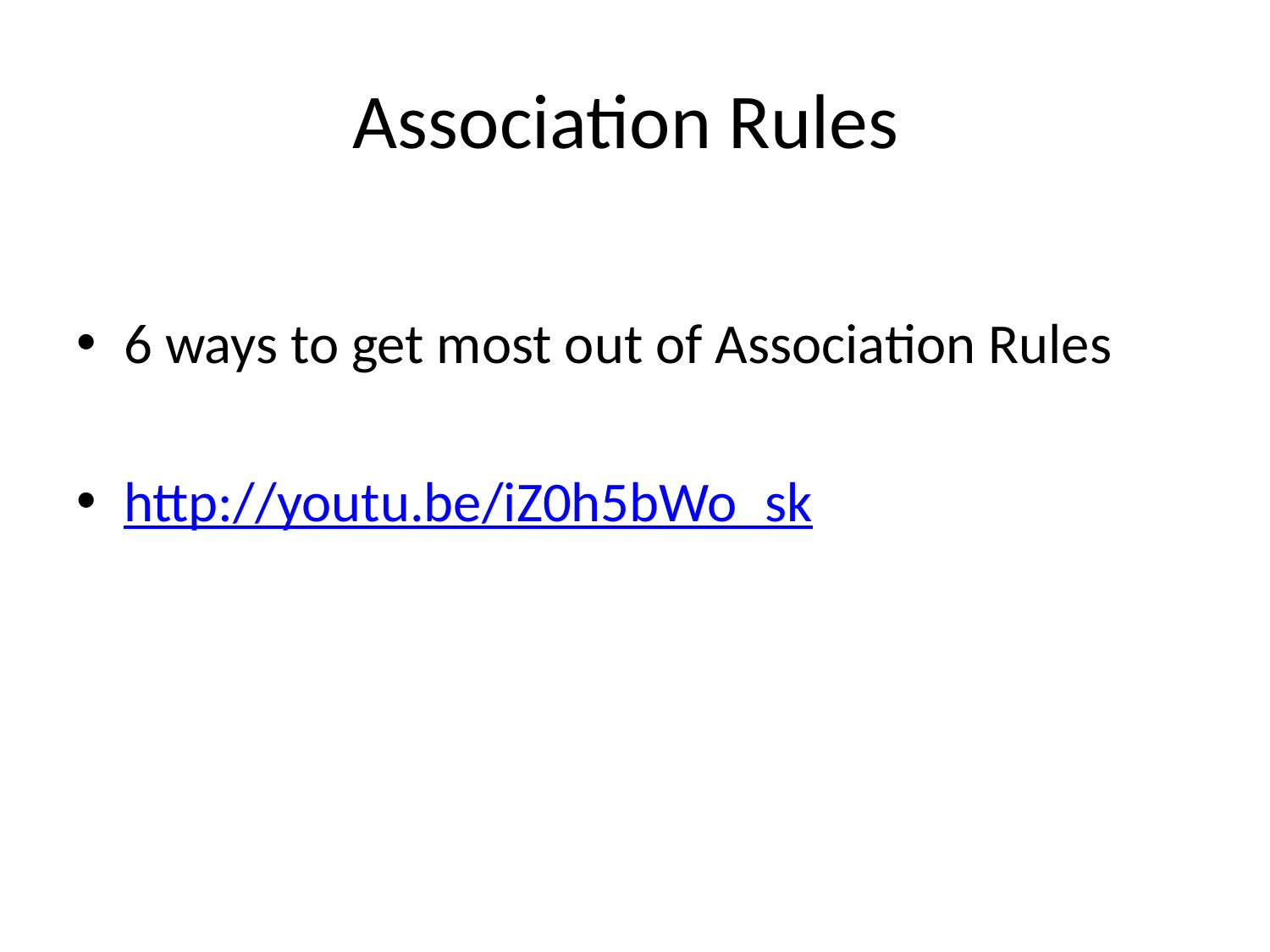

# Association Rules

6 ways to get most out of Association Rules

http://youtu.be/iZ0h5bWo_sk